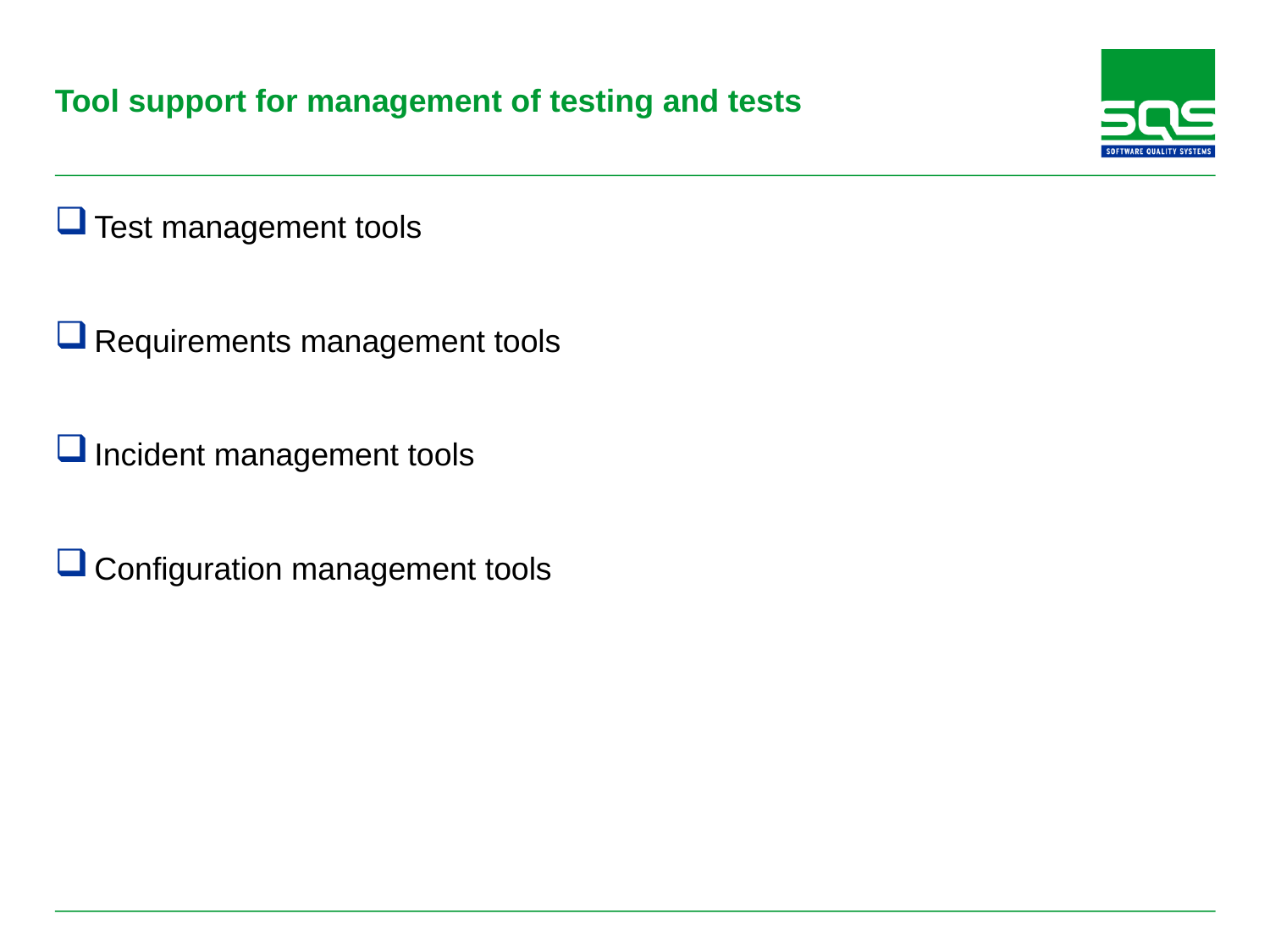

# Tool support for management of testing and tests
Test management tools

Requirements management tools

Incident management tools

Configuration management tools